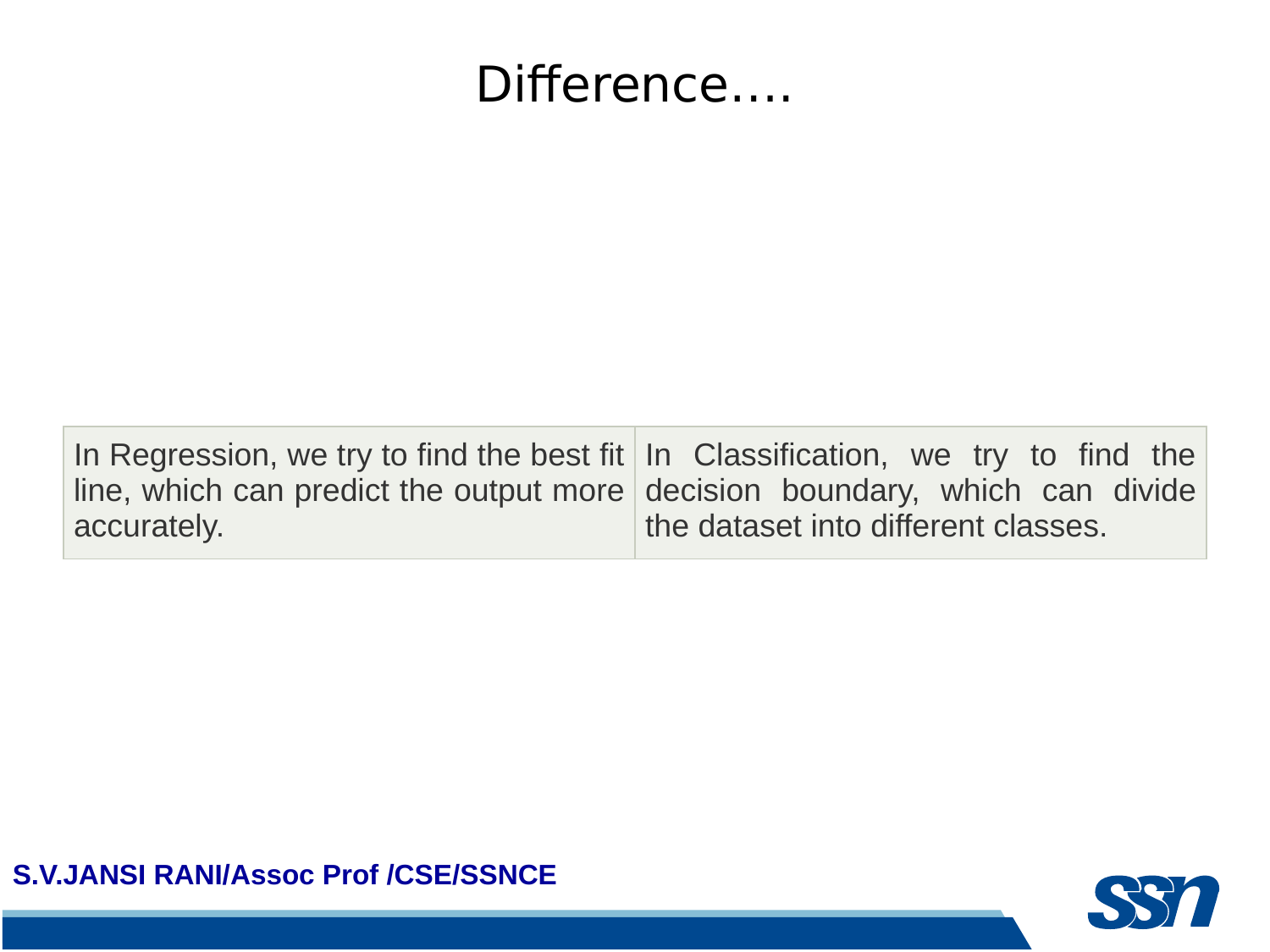

# Difference….
| In Regression, we try to find the best fit line, which can predict the output more accurately. | In Classification, we try to find the decision boundary, which can divide the dataset into different classes. |
| --- | --- |